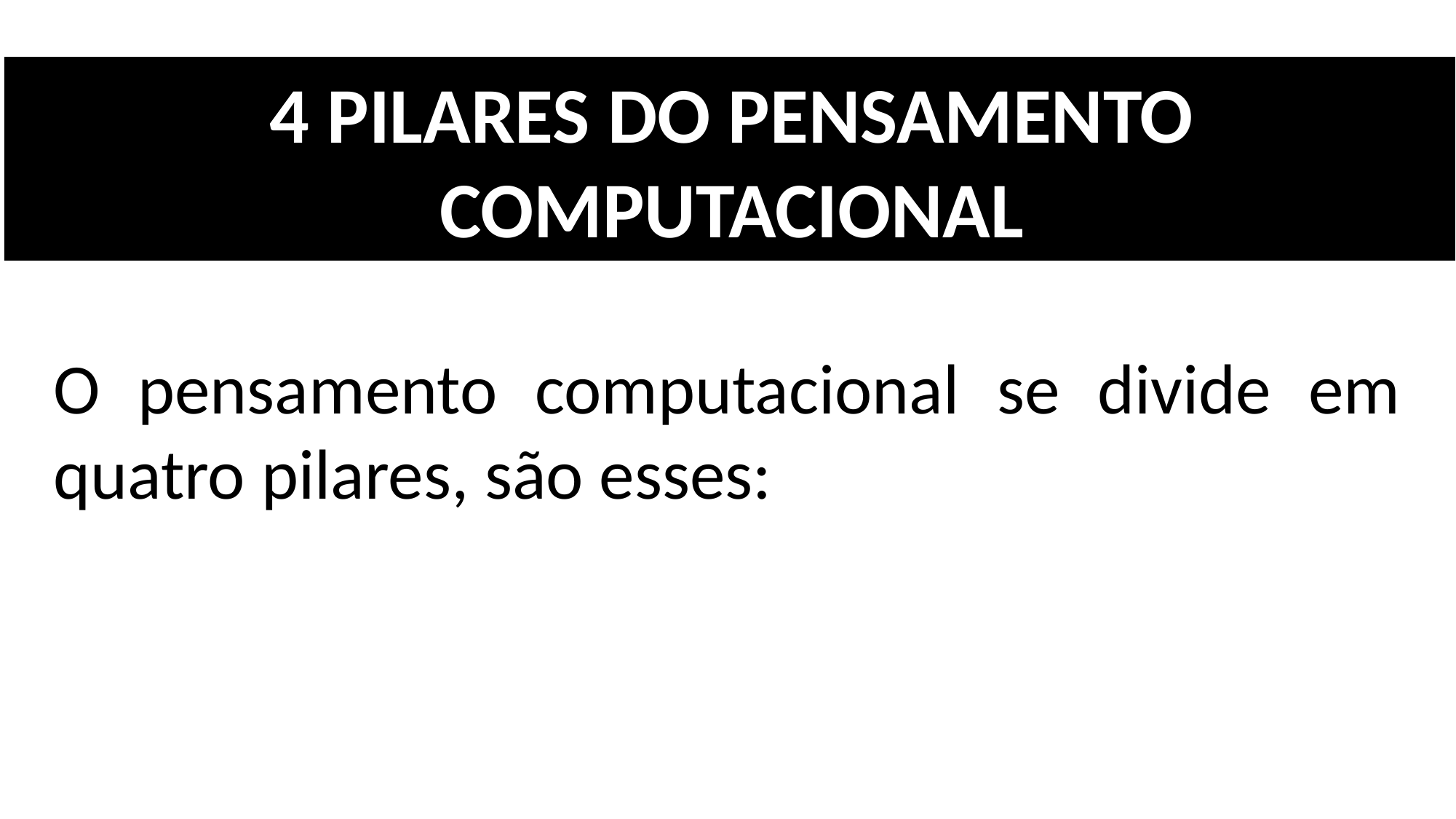

4 PILARES DO PENSAMENTO COMPUTACIONAL
O pensamento computacional se divide em quatro pilares, são esses: